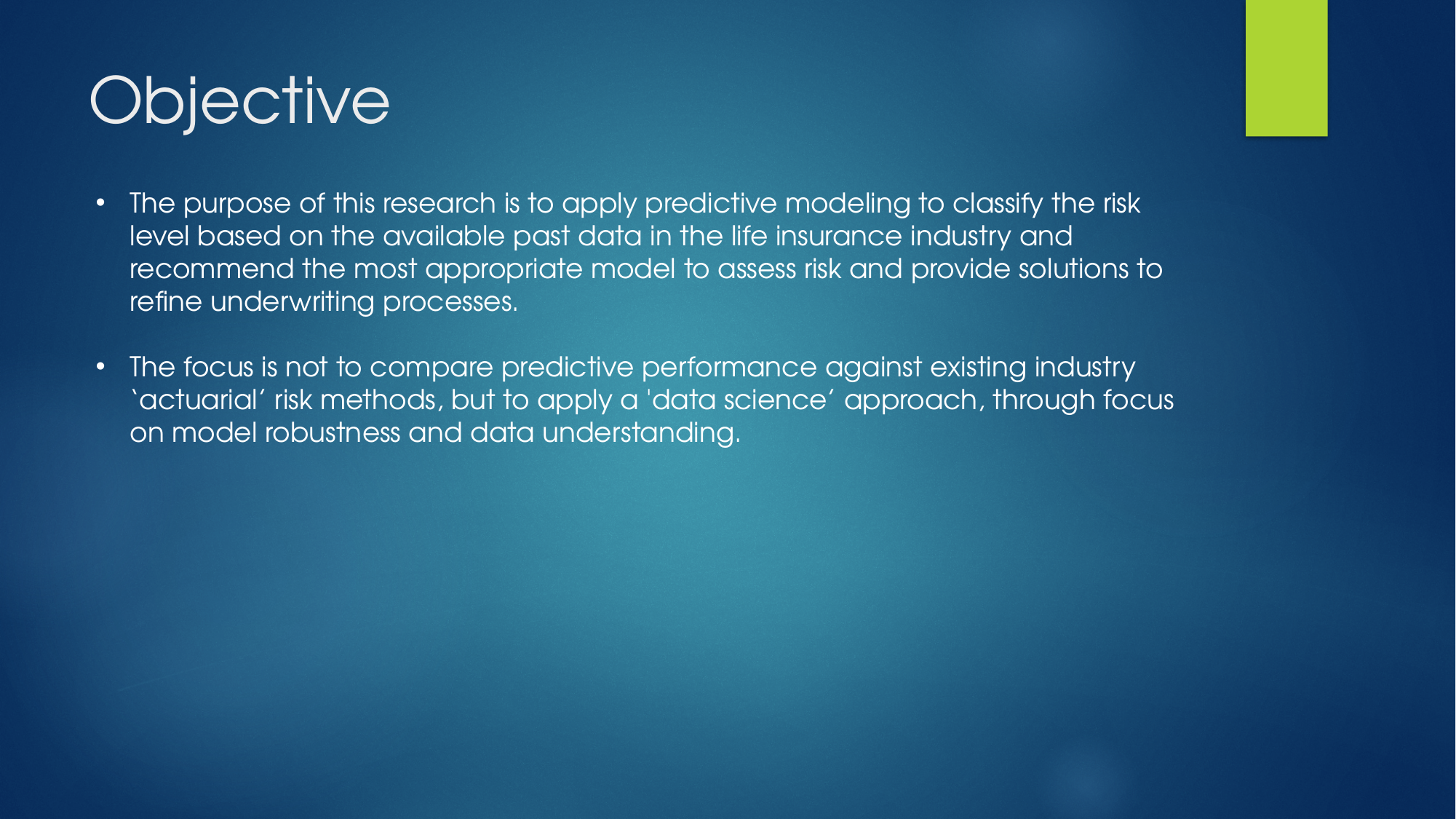

# Objective
The purpose of this research is to apply predictive modeling to classify the risk level based on the available past data in the life insurance industry and recommend the most appropriate model to assess risk and provide solutions to refine underwriting processes.

The focus is not to compare predictive performance against existing industry ‘actuarial’ risk methods, but to apply a 'data science’ approach, through focus on model robustness and data understanding.